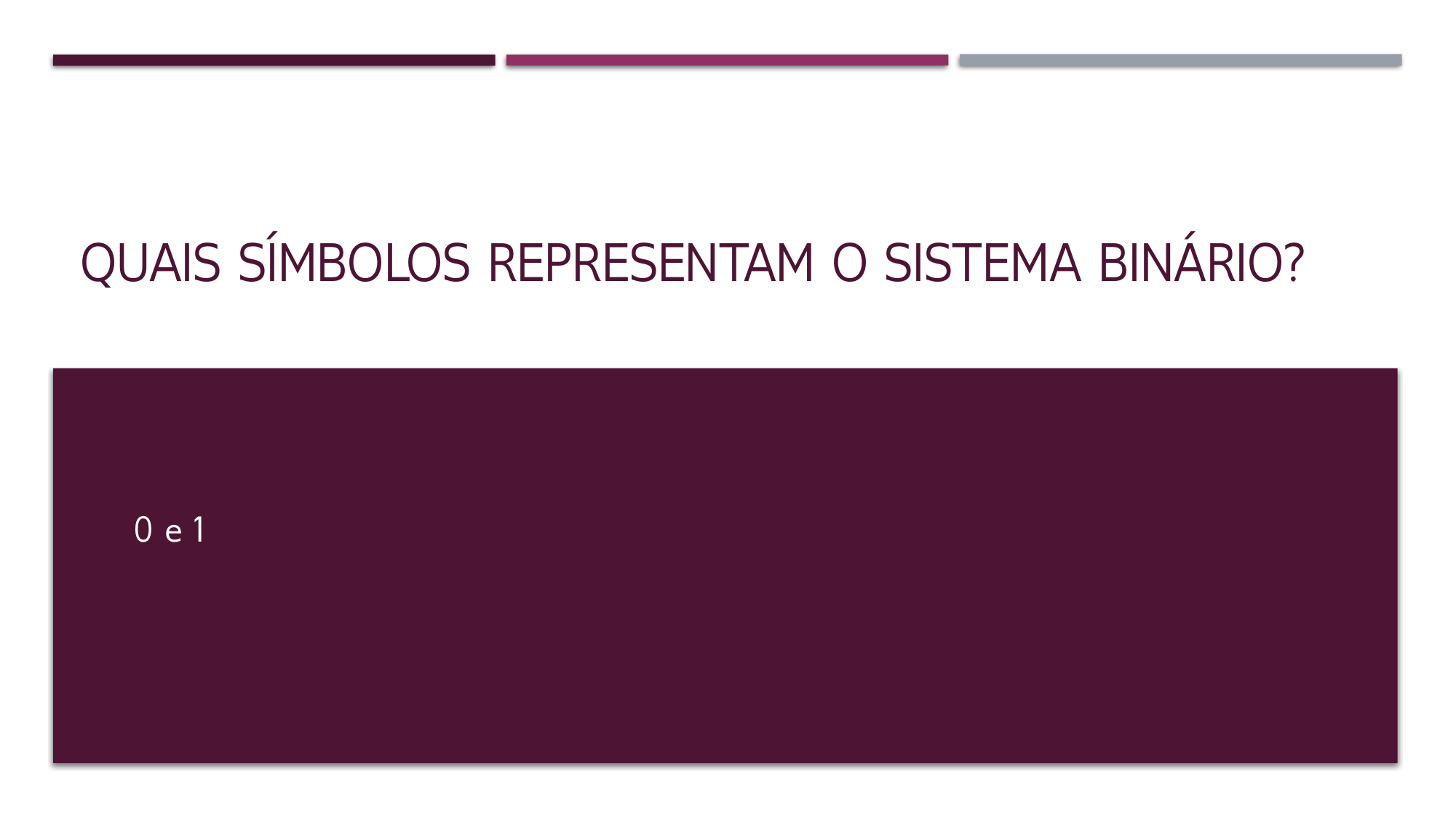

# Quais símbolos representam o sistema binário?

0 e 1